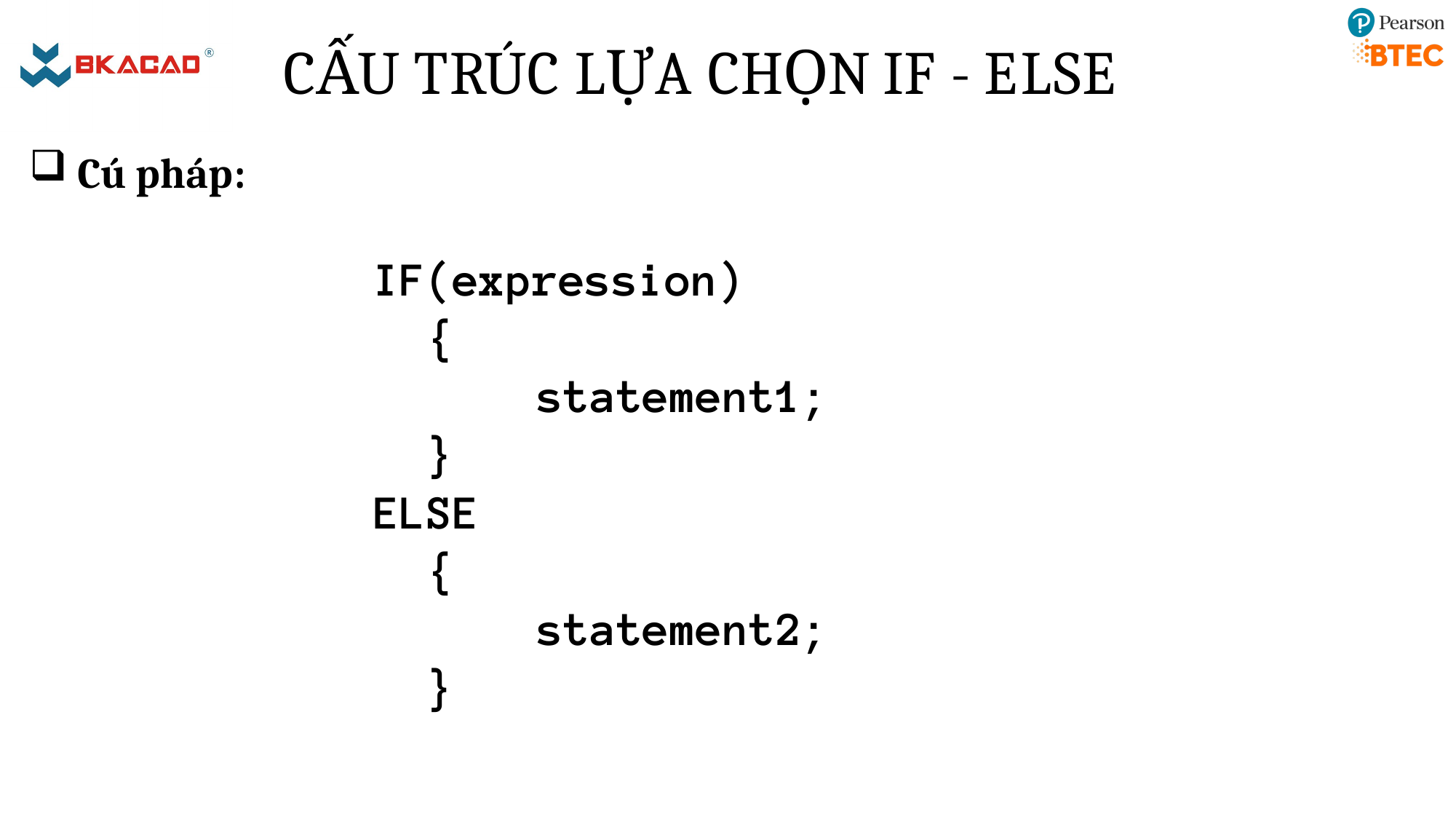

# CẤU TRÚC LỰA CHỌN IF - ELSE
 Cú pháp:
IF(expression)
{
	statement1;
}
ELSE
{
	statement2;
}